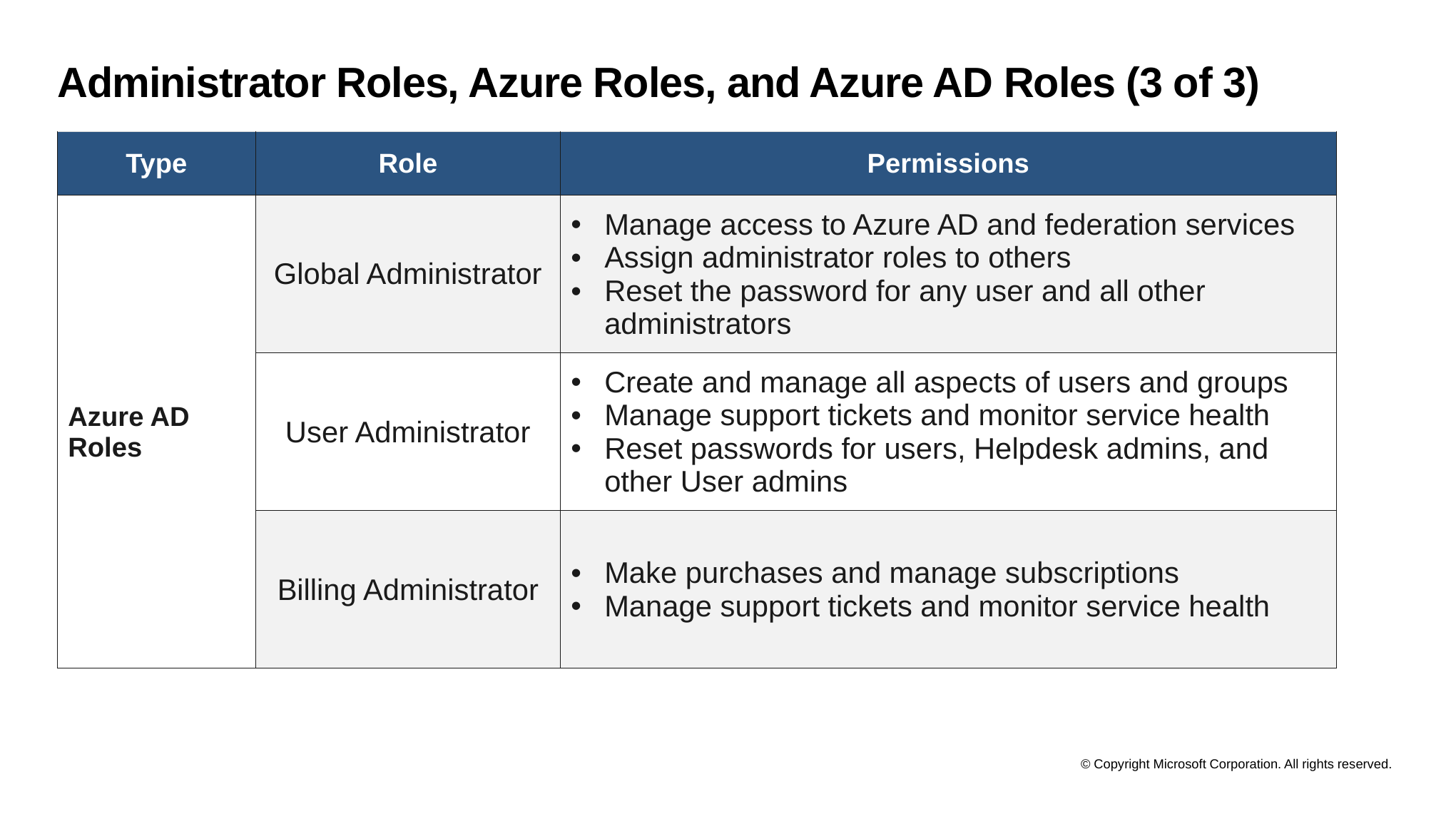

# Administrator Roles, Azure Roles, and Azure AD Roles (3 of 3)
| Type | Role | Permissions |
| --- | --- | --- |
| Azure AD Roles | Global Administrator | Manage access to Azure AD and federation services Assign administrator roles to others Reset the password for any user and all other administrators |
|  | User Administrator | Create and manage all aspects of users and groups Manage support tickets and monitor service health Reset passwords for users, Helpdesk admins, and other User admins |
|  | Billing Administrator | Make purchases and manage subscriptions Manage support tickets and monitor service health |